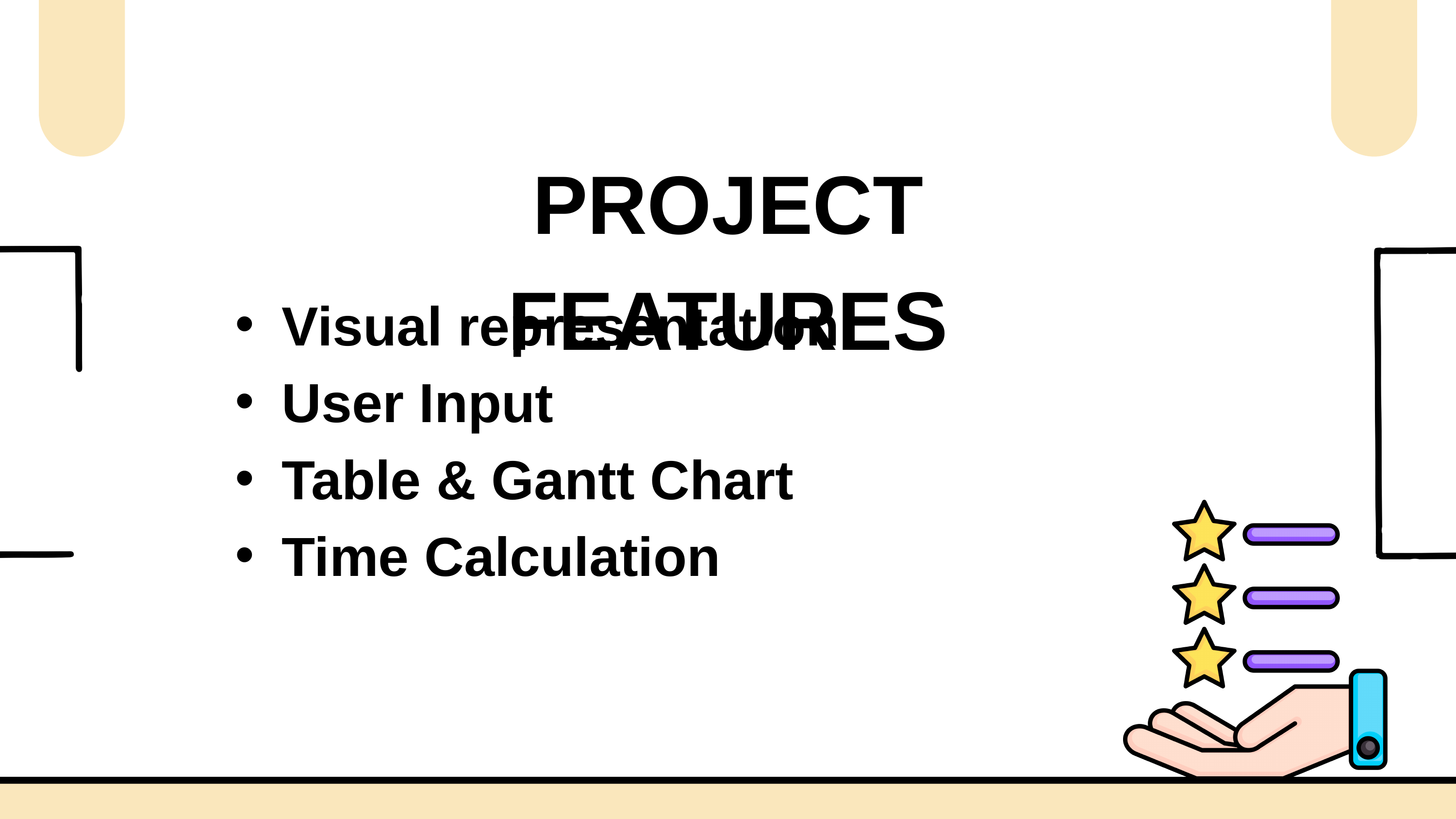

PROJECT FEATURES

Visual representation
User Input
Table & Gantt Chart
Time Calculation